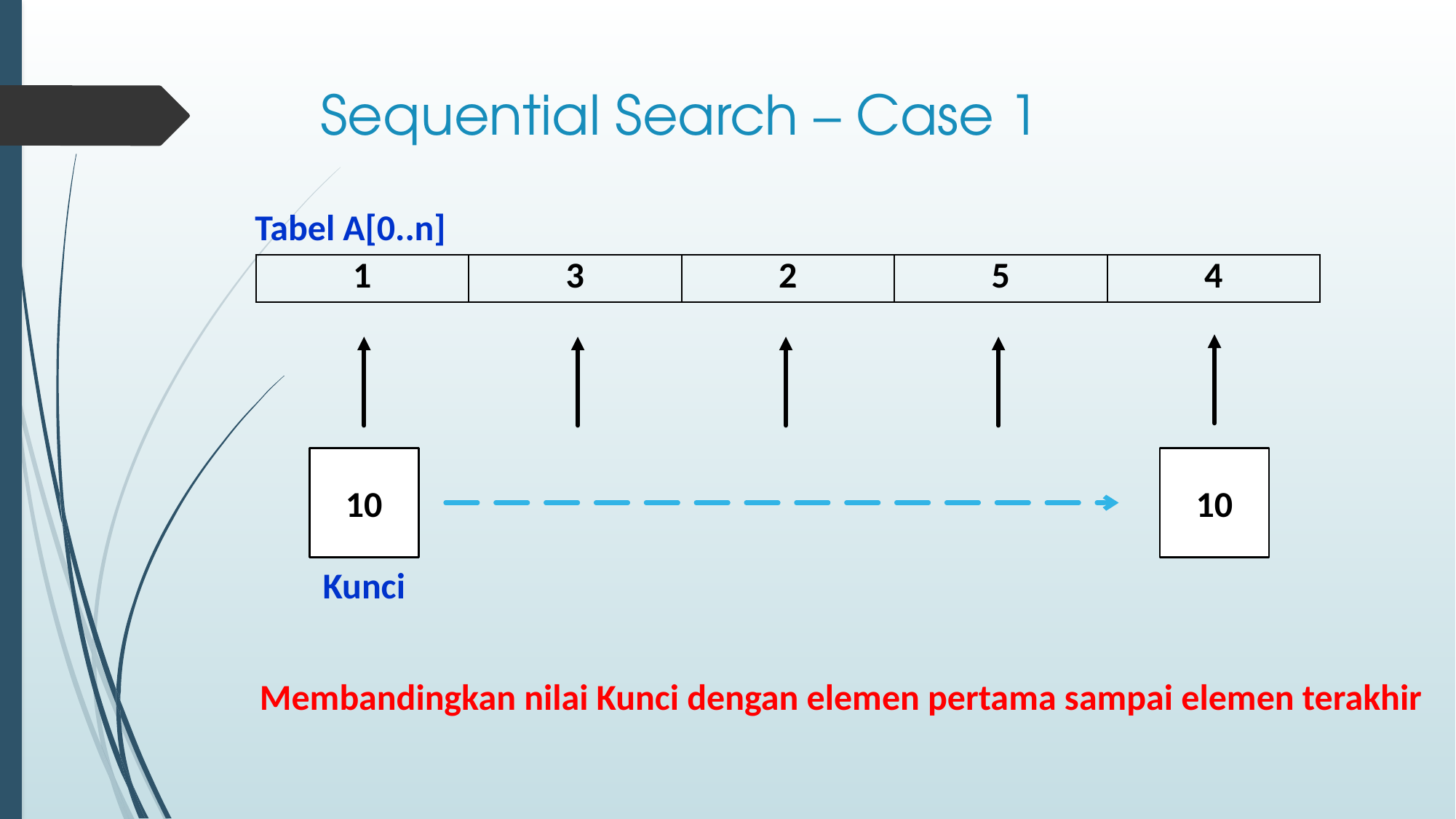

# Sequential Search – Case 1
Tabel A[0..n]
| 1 | 3 | 2 | 5 | 4 |
| --- | --- | --- | --- | --- |
10
10
Kunci
Membandingkan nilai Kunci dengan elemen pertama sampai elemen terakhir